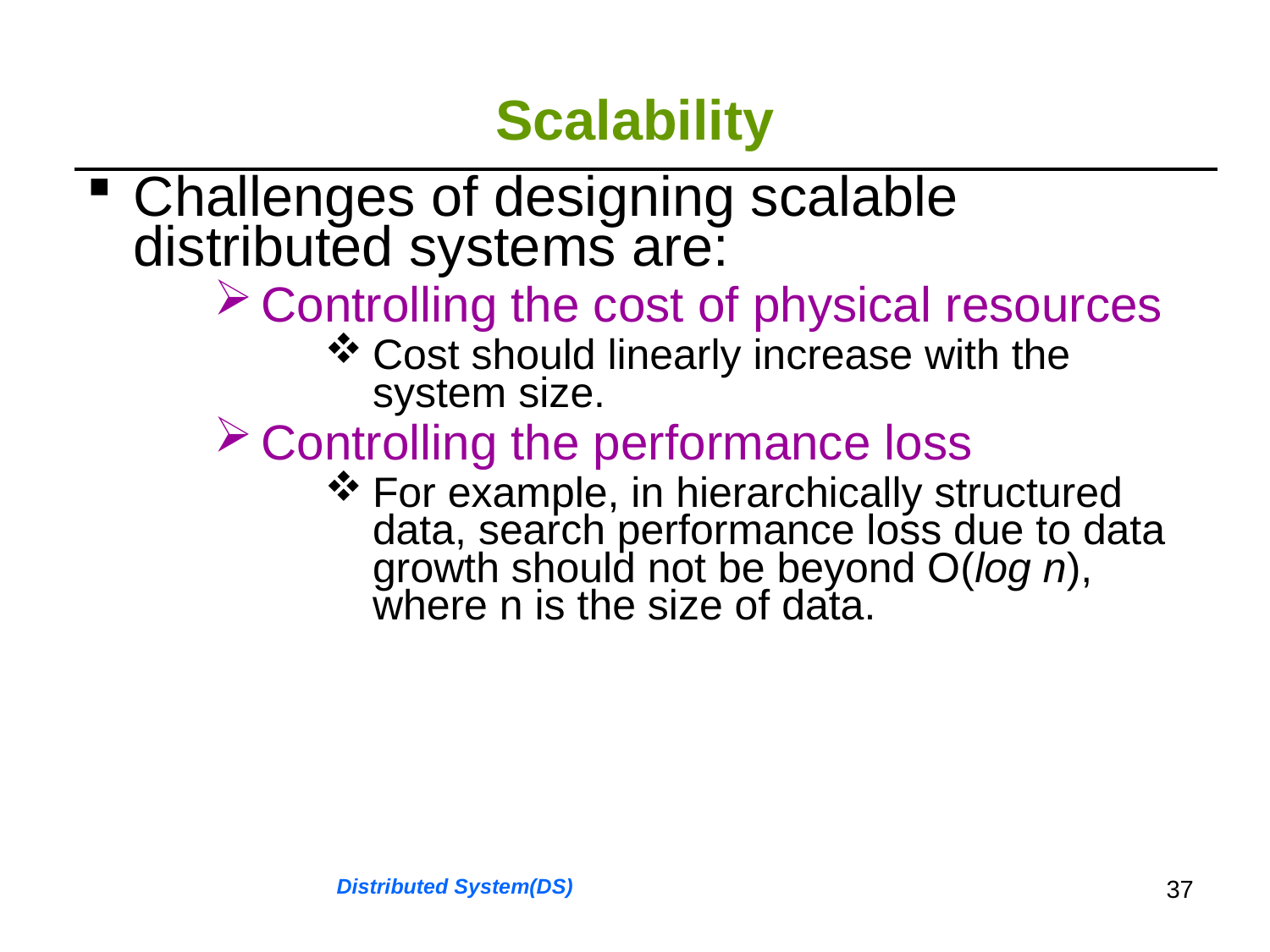

# Scalability
| Challenges of designing scalable distributed systems are: Controlling the cost of physical resources Cost should linearly increase with the system size. Controlling the performance loss For example, in hierarchically structured data, search performance loss due to data growth should not be beyond O(log n), where n is the size of data. |
| --- |
Distributed System(DS)
37